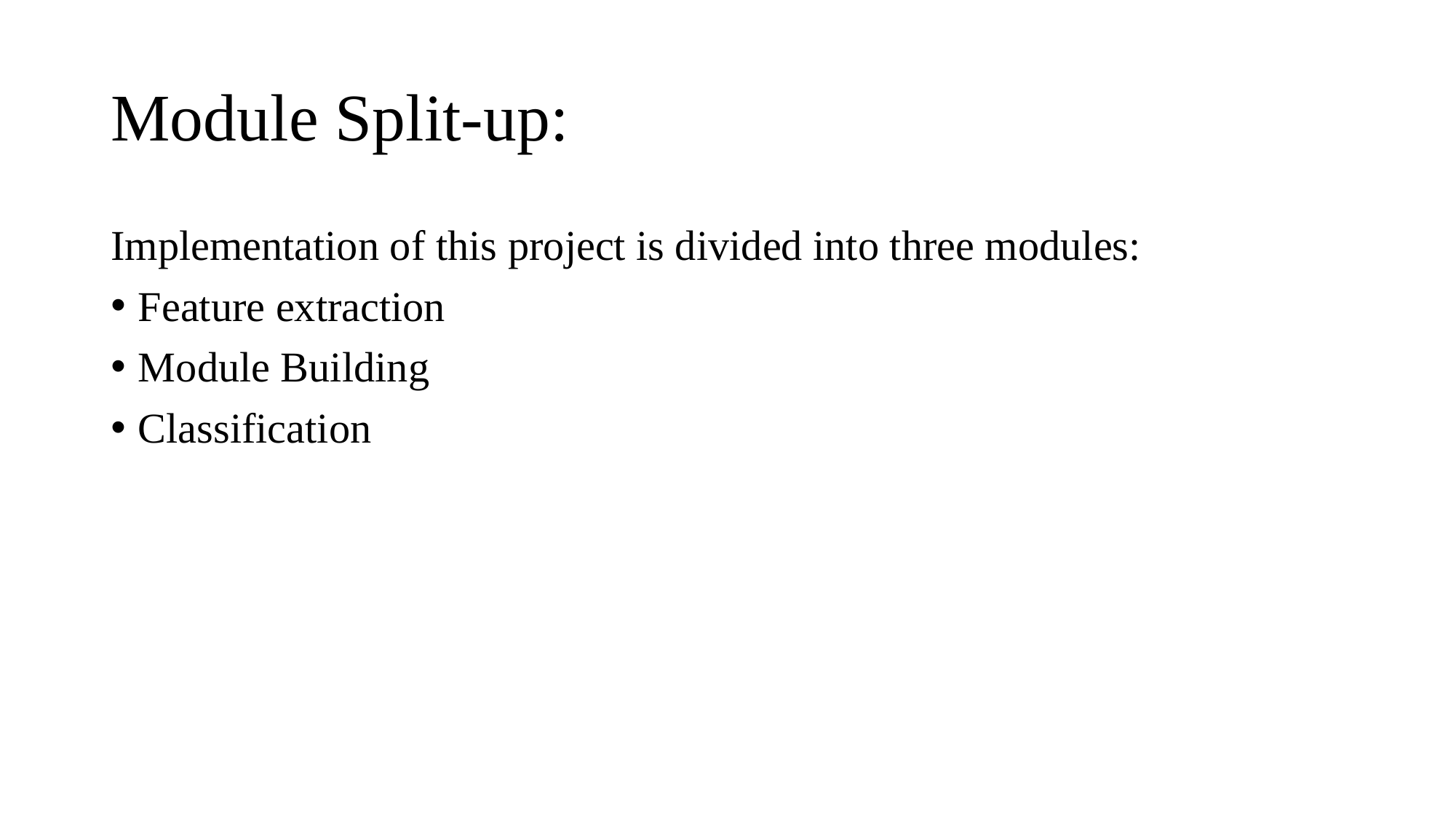

# Module Split-up:
Implementation of this project is divided into three modules:
Feature extraction
Module Building
Classification